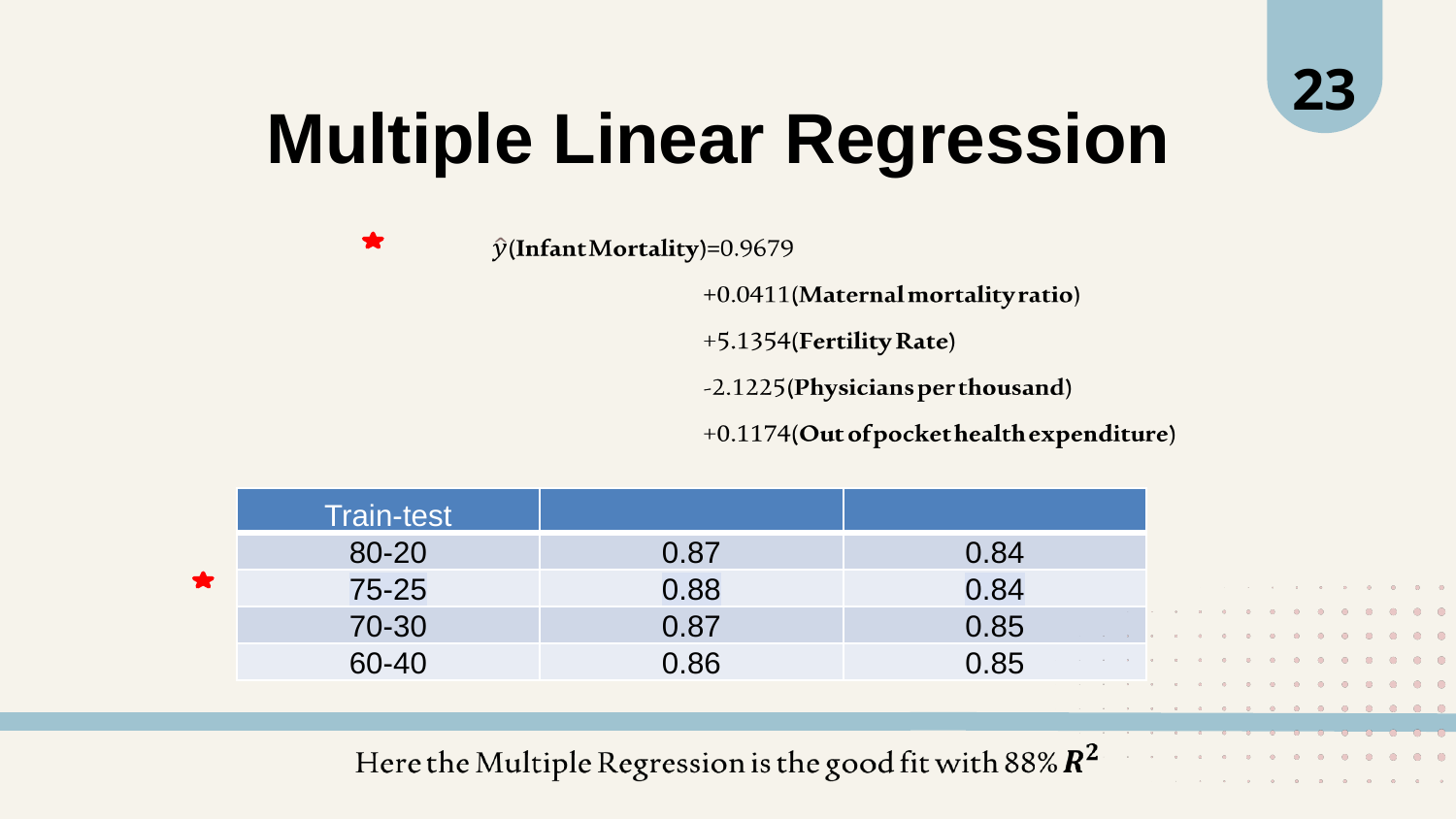

23
Multiple Linear Regression

| Train-test |  |  |
| --- | --- | --- |
| 80-20 | 0.87 | 0.84 |
| 75-25 | 0.88 | 0.84 |
| 70-30 | 0.87 | 0.85 |
| 60-40 | 0.86 | 0.85 |